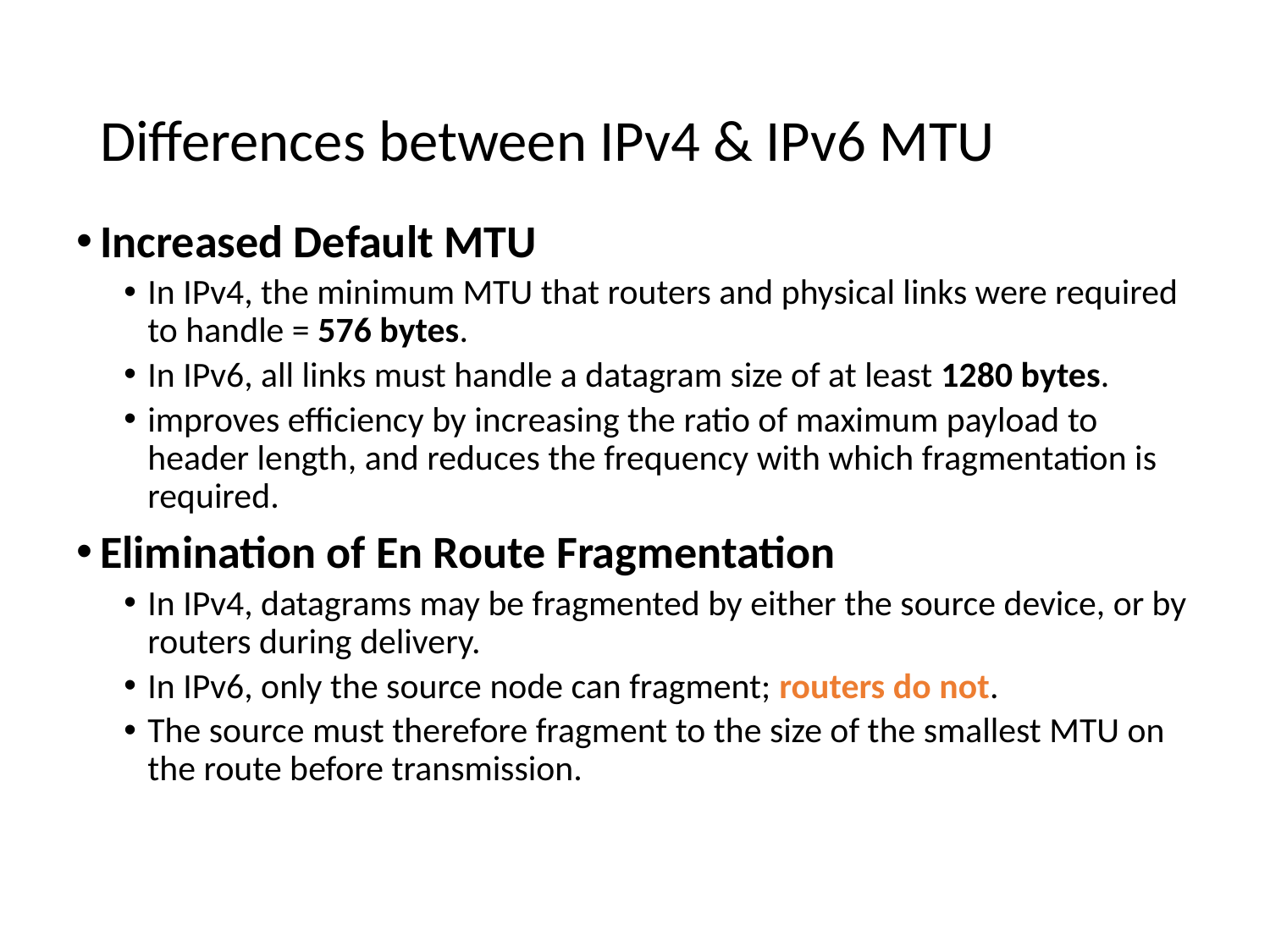

# Differences between IPv4 & IPv6 MTU
Increased Default MTU
In IPv4, the minimum MTU that routers and physical links were required to handle = 576 bytes.
In IPv6, all links must handle a datagram size of at least 1280 bytes.
improves efficiency by increasing the ratio of maximum payload to header length, and reduces the frequency with which fragmentation is required.
Elimination of En Route Fragmentation
In IPv4, datagrams may be fragmented by either the source device, or by routers during delivery.
In IPv6, only the source node can fragment; routers do not.
The source must therefore fragment to the size of the smallest MTU on the route before transmission.